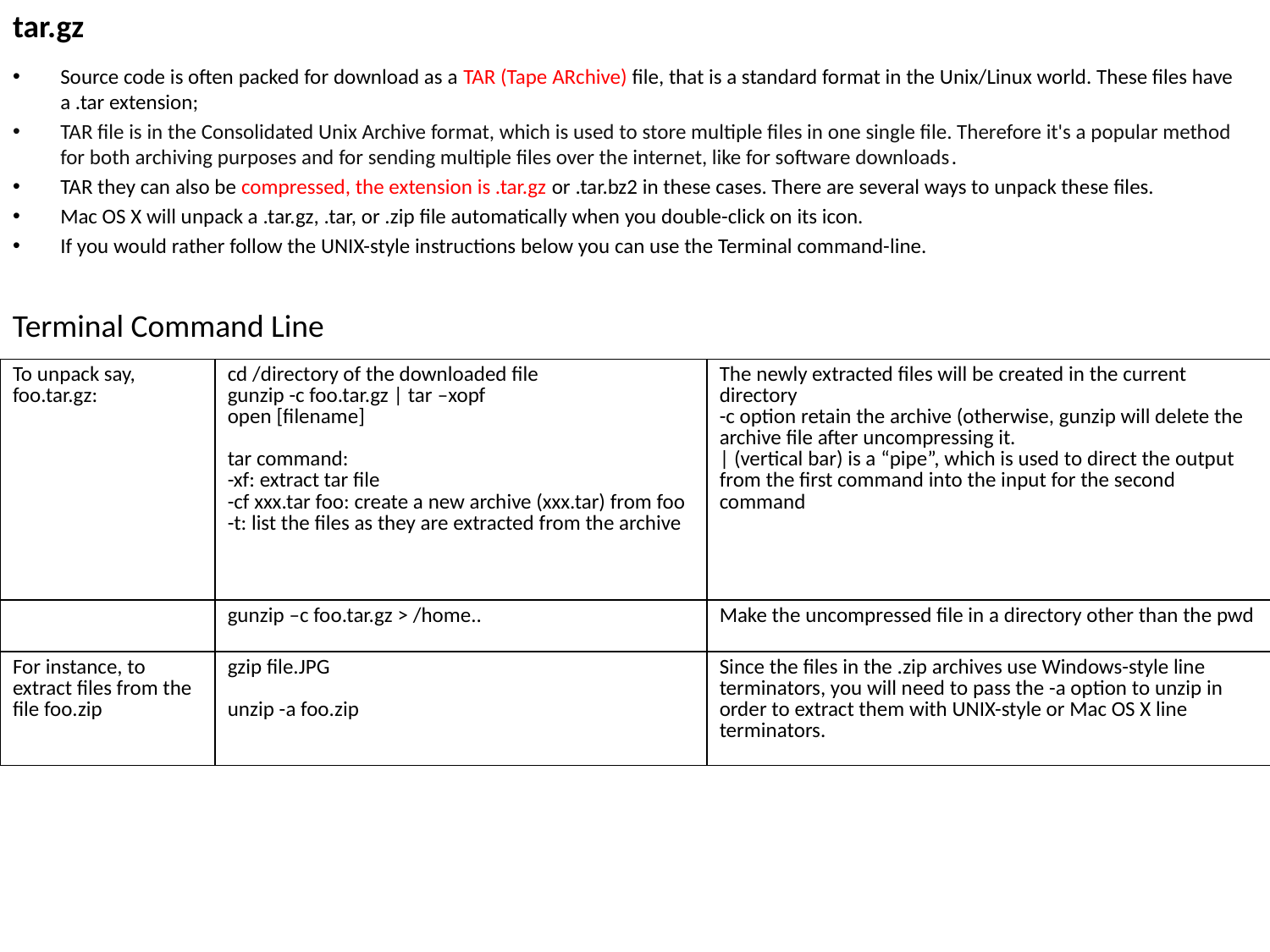

# tar.gz
Source code is often packed for download as a TAR (Tape ARchive) file, that is a standard format in the Unix/Linux world. These files have a .tar extension;
TAR file is in the Consolidated Unix Archive format, which is used to store multiple files in one single file. Therefore it's a popular method for both archiving purposes and for sending multiple files over the internet, like for software downloads.
TAR they can also be compressed, the extension is .tar.gz or .tar.bz2 in these cases. There are several ways to unpack these files.
Mac OS X will unpack a .tar.gz, .tar, or .zip file automatically when you double-click on its icon.
If you would rather follow the UNIX-style instructions below you can use the Terminal command-line.
Terminal Command Line
| To unpack say, foo.tar.gz: | cd /directory of the downloaded file gunzip -c foo.tar.gz | tar –xopf open [filename] tar command: -xf: extract tar file -cf xxx.tar foo: create a new archive (xxx.tar) from foo -t: list the files as they are extracted from the archive | The newly extracted files will be created in the current directory -c option retain the archive (otherwise, gunzip will delete the archive file after uncompressing it. | (vertical bar) is a “pipe”, which is used to direct the output from the first command into the input for the second command |
| --- | --- | --- |
|  | gunzip –c foo.tar.gz > /home.. | Make the uncompressed file in a directory other than the pwd |
| For instance, to extract files from the file foo.zip | gzip file.JPG unzip -a foo.zip | Since the files in the .zip archives use Windows-style line terminators, you will need to pass the -a option to unzip in order to extract them with UNIX-style or Mac OS X line terminators. |